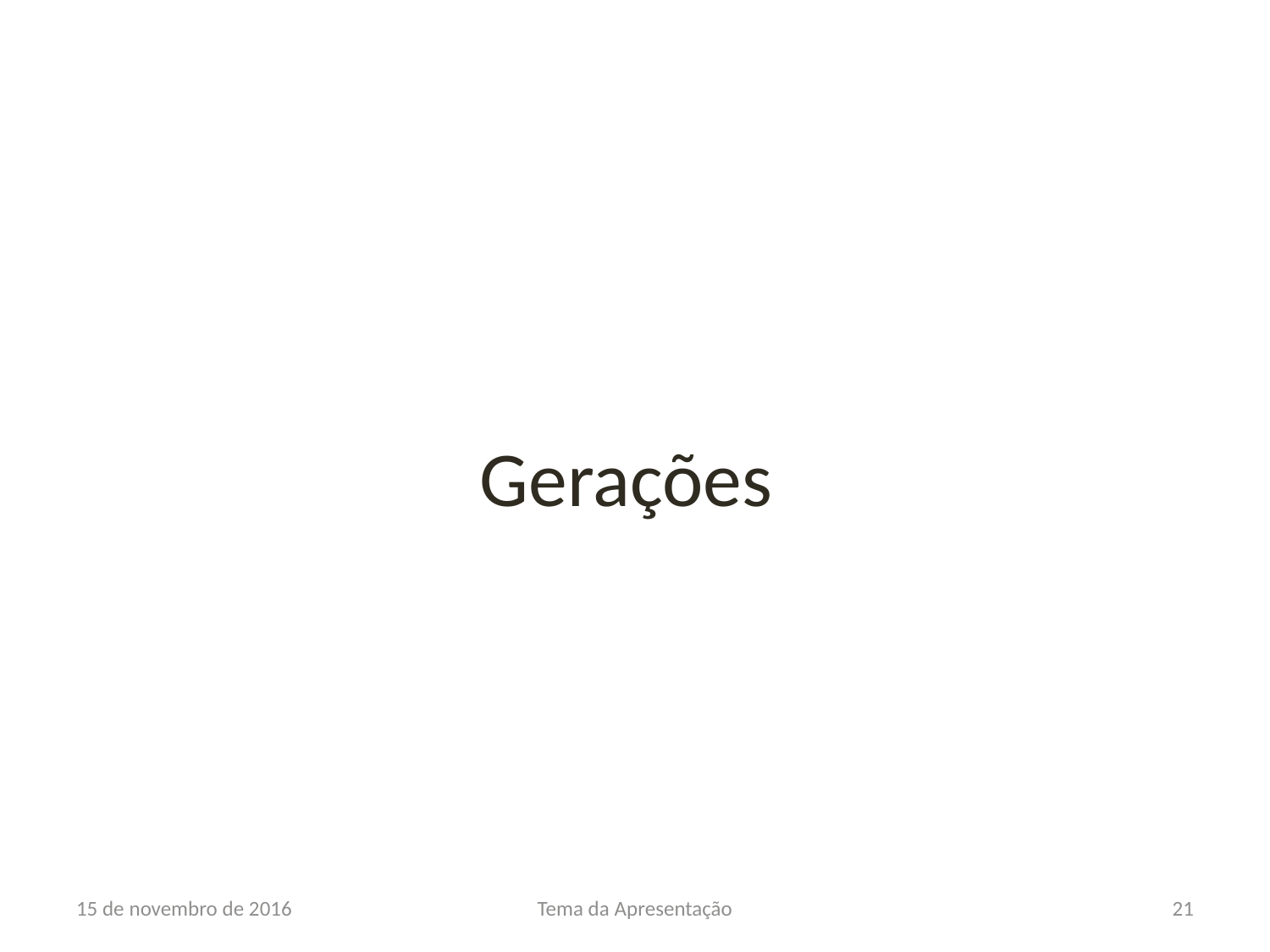

# Gerações
15 de novembro de 2016
Tema da Apresentação
21